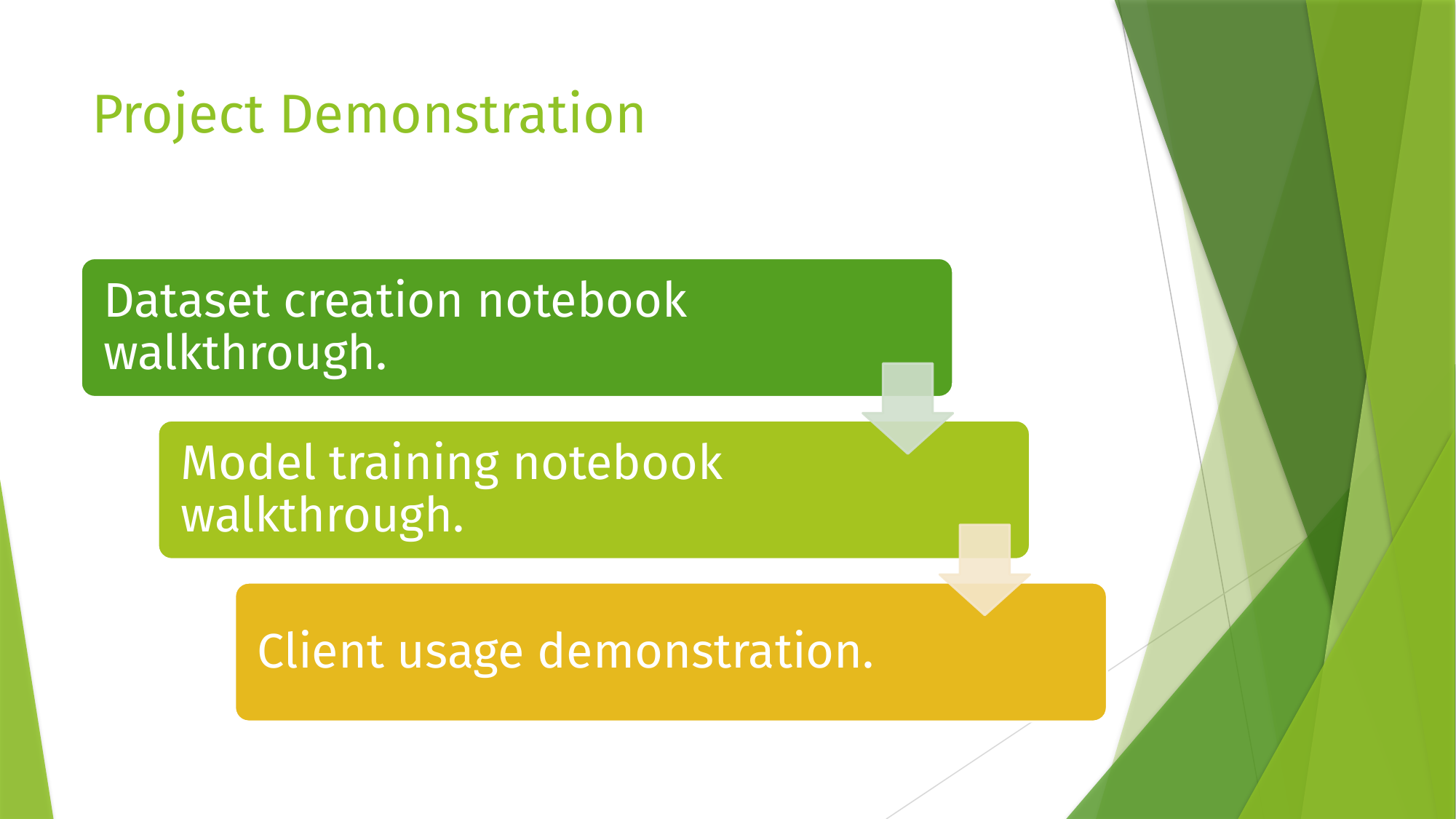

# Project Demonstration
Dataset creation notebook walkthrough.
Model training notebook walkthrough.
Client usage demonstration.